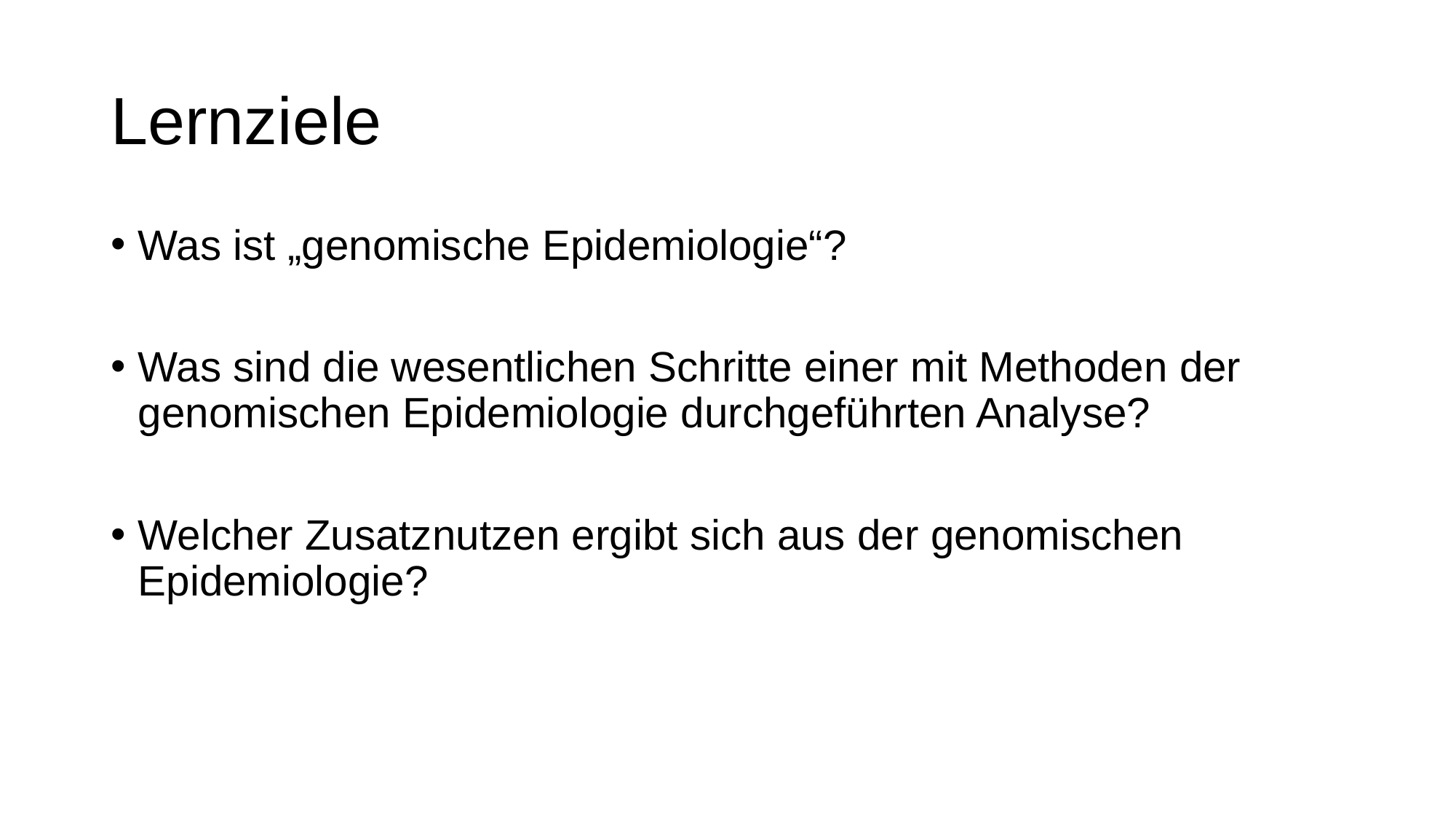

# Lernziele
Was ist „genomische Epidemiologie“?

Was sind die wesentlichen Schritte einer mit Methoden der genomischen Epidemiologie durchgeführten Analyse?

Welcher Zusatznutzen ergibt sich aus der genomischen Epidemiologie?